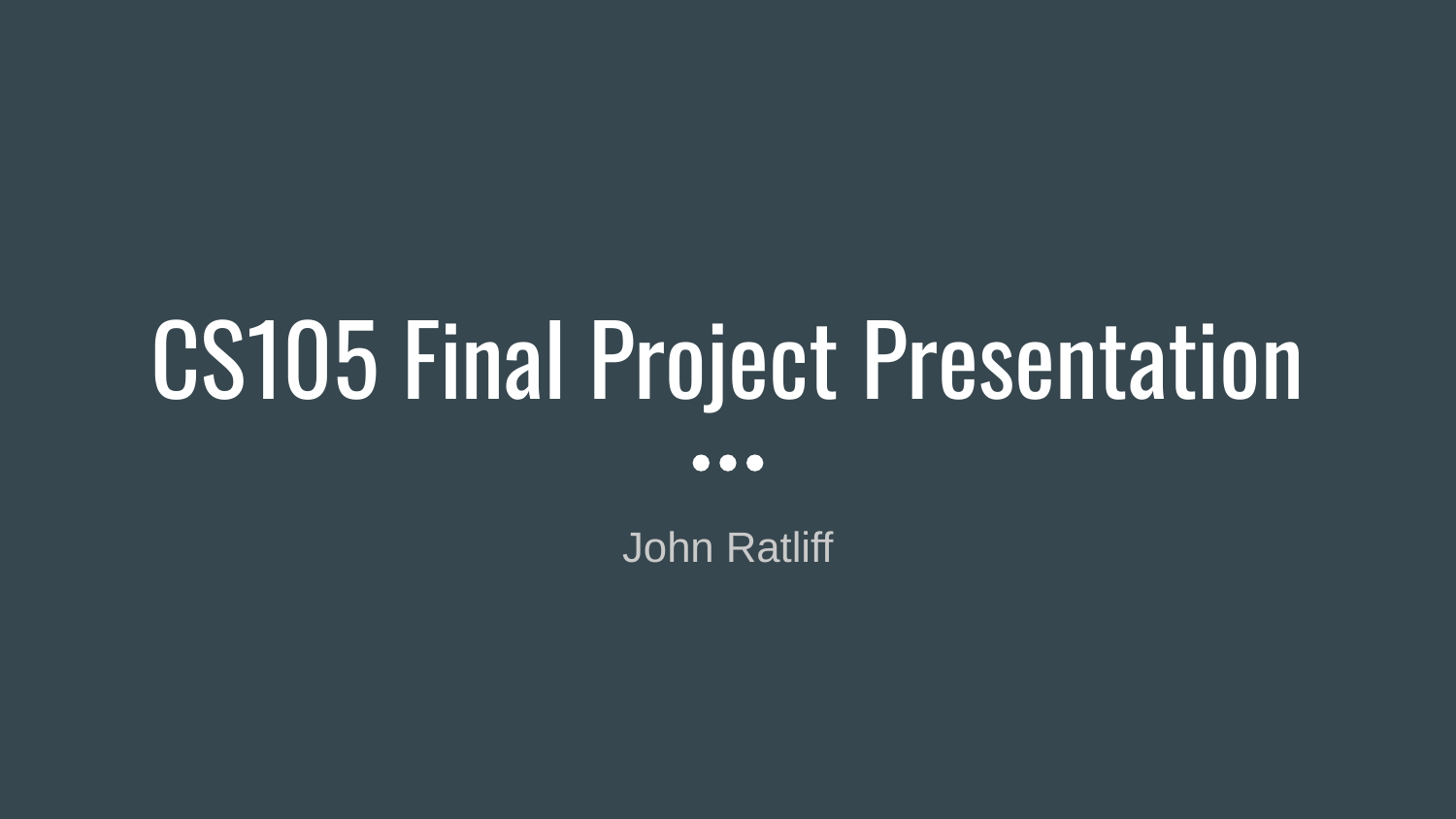

# CS105 Final Project Presentation
John Ratliff